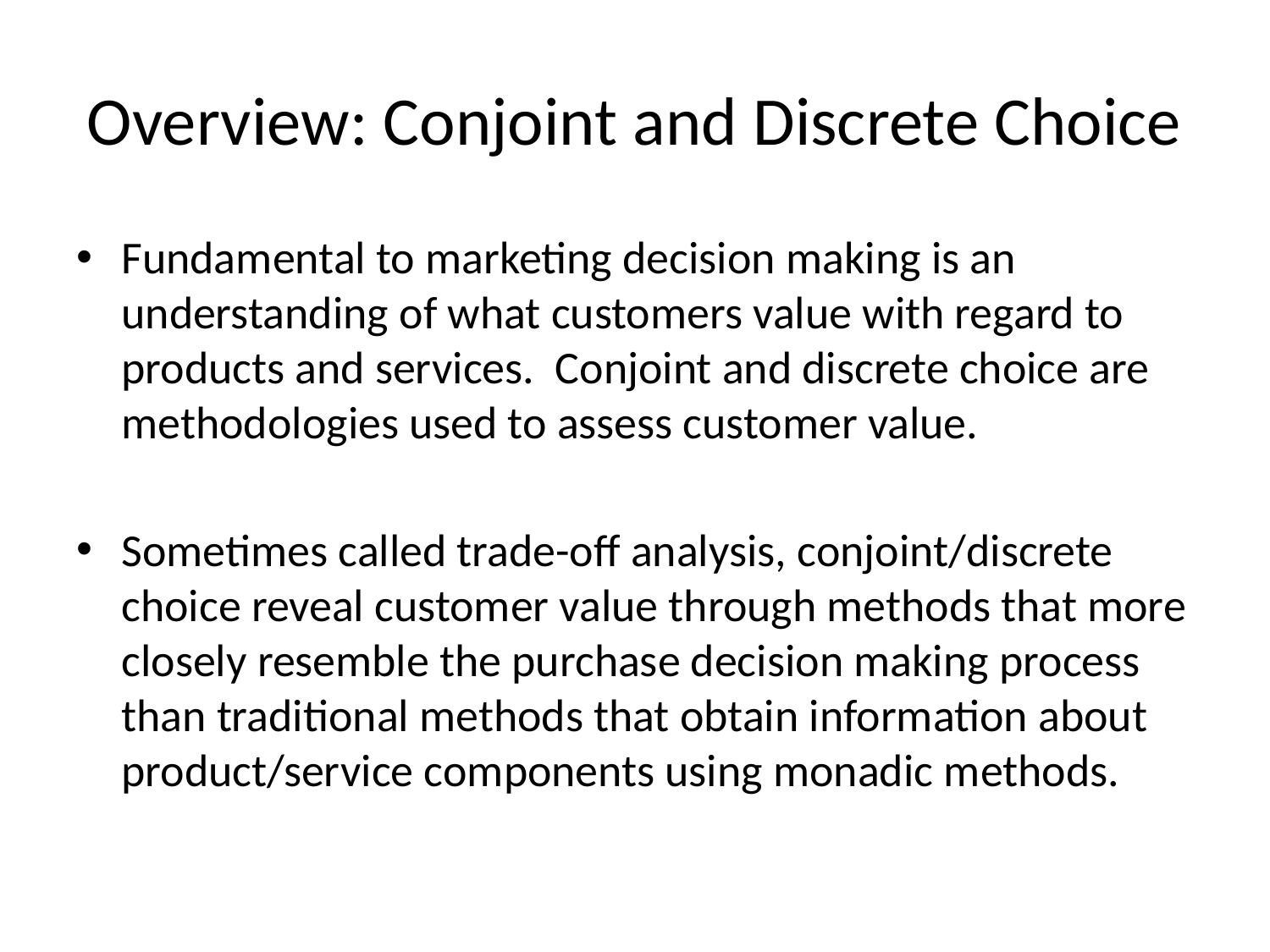

# Overview: Conjoint and Discrete Choice
Fundamental to marketing decision making is an understanding of what customers value with regard to products and services.  Conjoint and discrete choice are methodologies used to assess customer value.

Sometimes called trade-off analysis, conjoint/discrete choice reveal customer value through methods that more closely resemble the purchase decision making process than traditional methods that obtain information about product/service components using monadic methods.